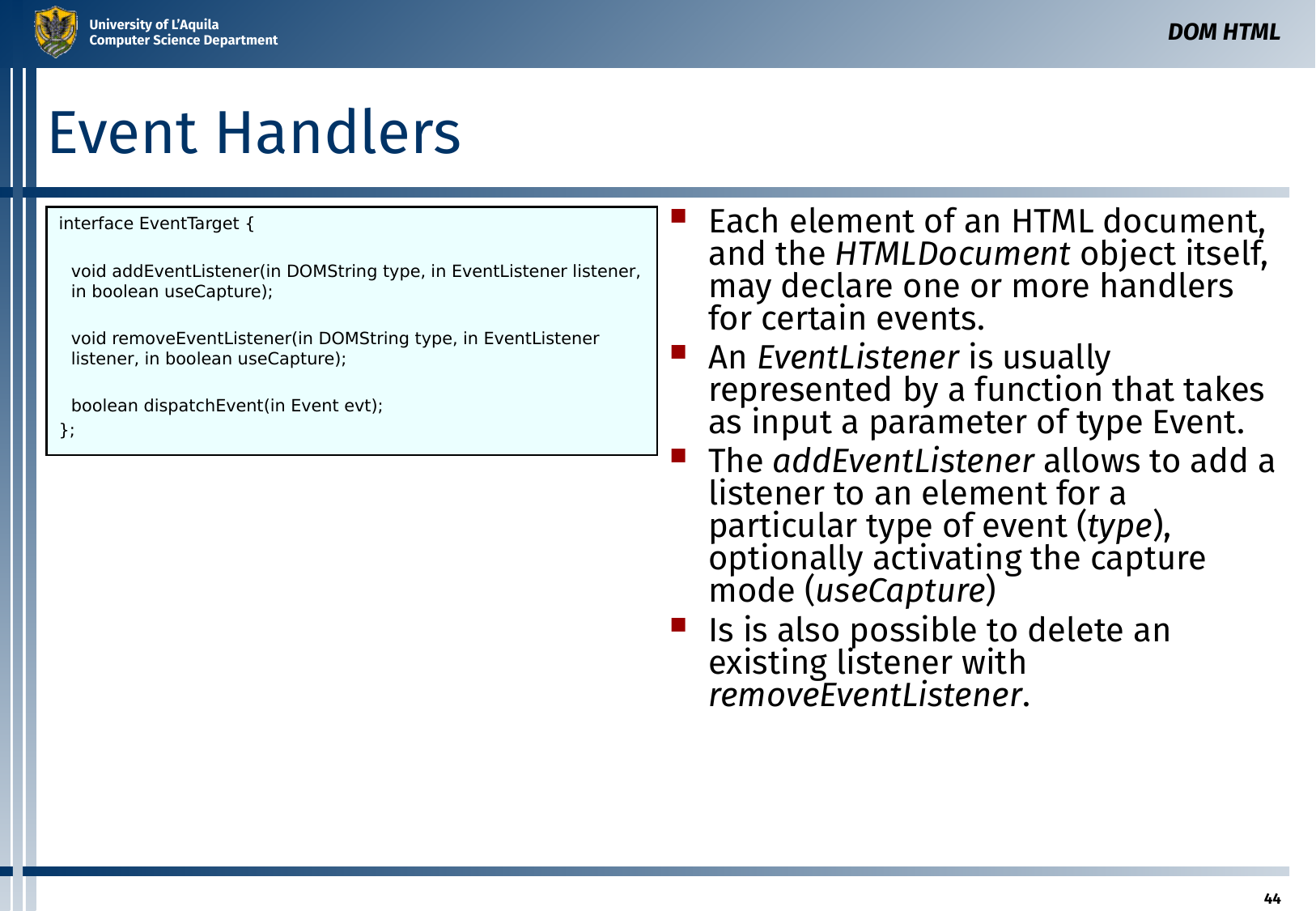

DOM HTML
# Event Handlers
interface EventTarget {

	void addEventListener(in DOMString type, in EventListener listener, in boolean useCapture);

	void removeEventListener(in DOMString type, in EventListener listener, in boolean useCapture);

	boolean dispatchEvent(in Event evt);
};
Each element of an HTML document, and the HTMLDocument object itself, may declare one or more handlers for certain events.
An EventListener is usually represented by a function that takes as input a parameter of type Event.
The addEventListener allows to add a listener to an element for a particular type of event (type), optionally activating the capture mode (useCapture)
Is is also possible to delete an existing listener with removeEventListener.
44